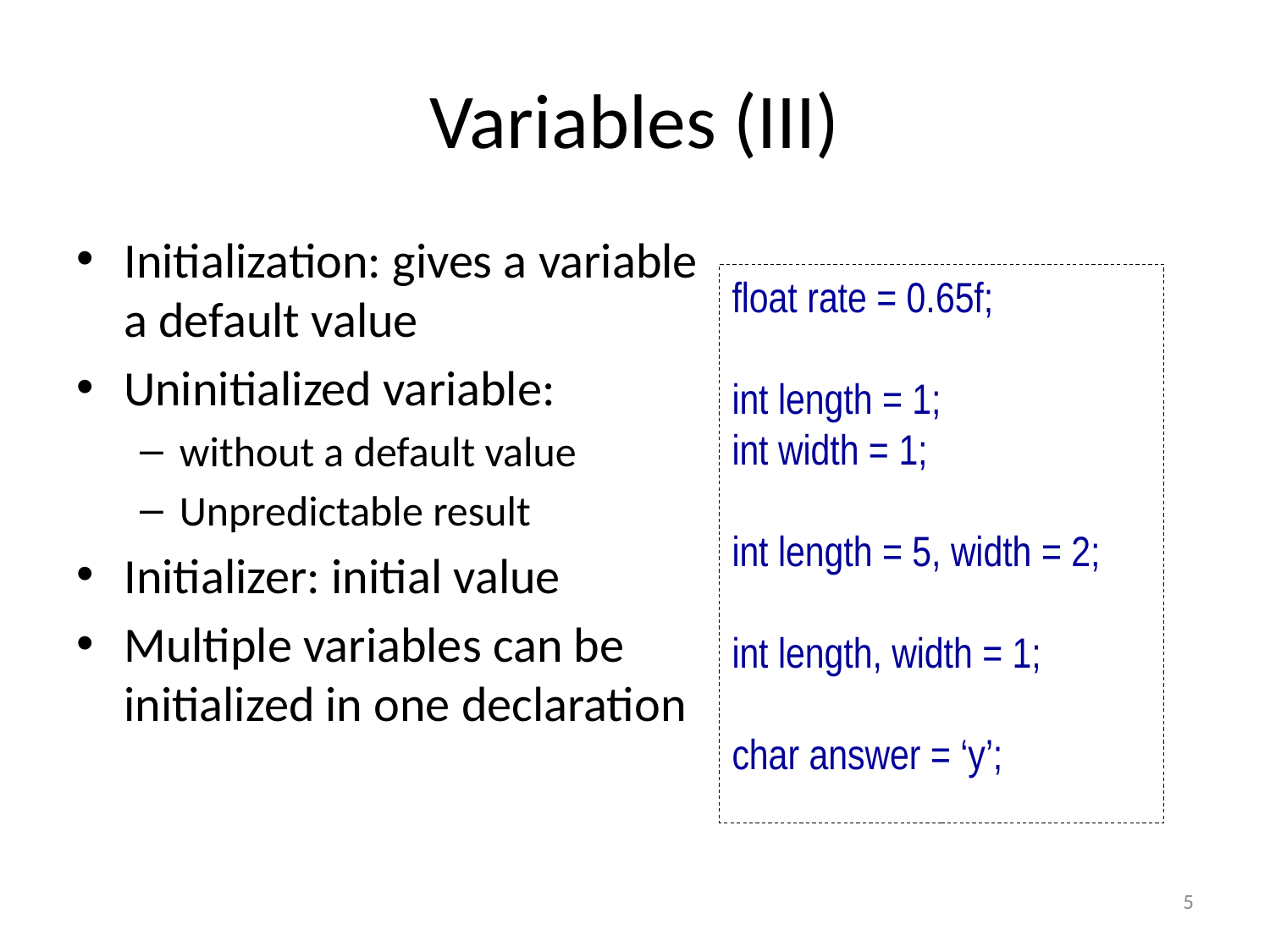

# Variables (III)
Initialization: gives a variable a default value
Uninitialized variable:
without a default value
Unpredictable result
Initializer: initial value
Multiple variables can be initialized in one declaration
float rate = 0.65f;

int length = 1;
int width = 1;

int length = 5, width = 2;

int length, width = 1;

char answer = ‘y’;

5